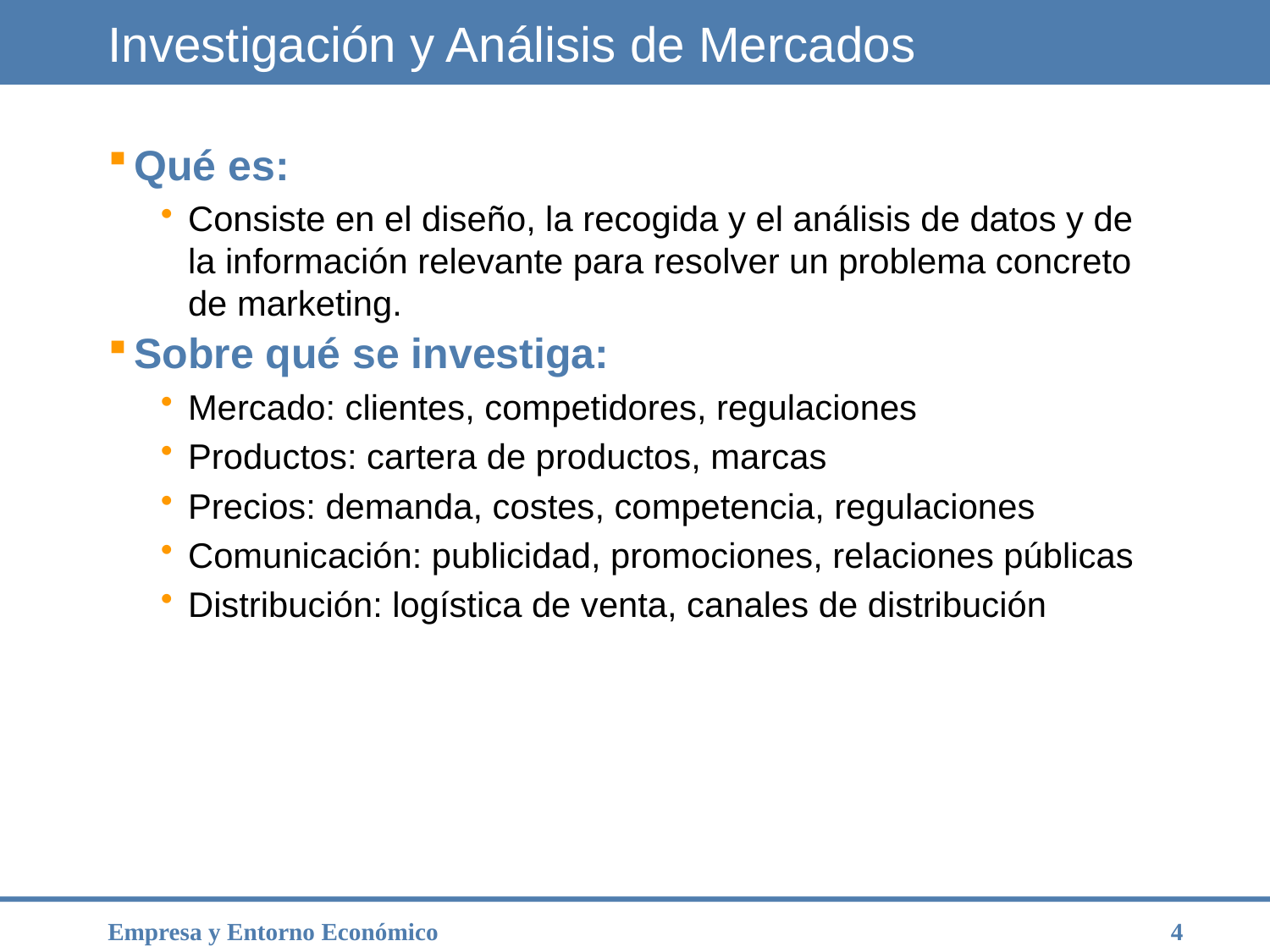

# Investigación y Análisis de Mercados
Qué es:
Consiste en el diseño, la recogida y el análisis de datos y de la información relevante para resolver un problema concreto de marketing.
Sobre qué se investiga:
Mercado: clientes, competidores, regulaciones
Productos: cartera de productos, marcas
Precios: demanda, costes, competencia, regulaciones
Comunicación: publicidad, promociones, relaciones públicas
Distribución: logística de venta, canales de distribución